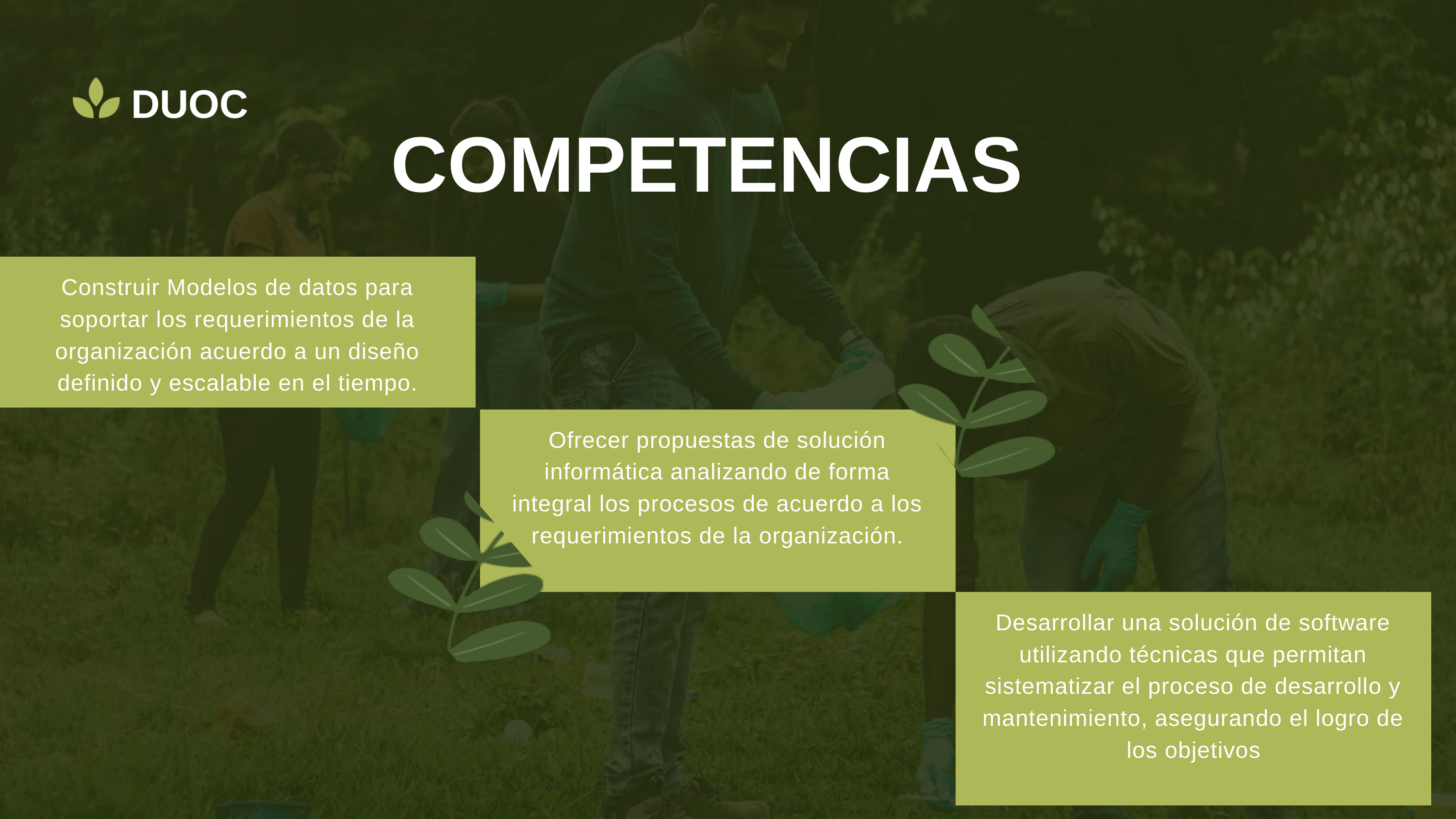

DUOC
COMPETENCIAS

Construir Modelos de datos para soportar los requerimientos de la organización acuerdo a un diseño definido y escalable en el tiempo.

Ofrecer propuestas de solución informática analizando de forma integral los procesos de acuerdo a los requerimientos de la organización.

Desarrollar una solución de software utilizando técnicas que permitan sistematizar el proceso de desarrollo y mantenimiento, asegurando el logro de los objetivos